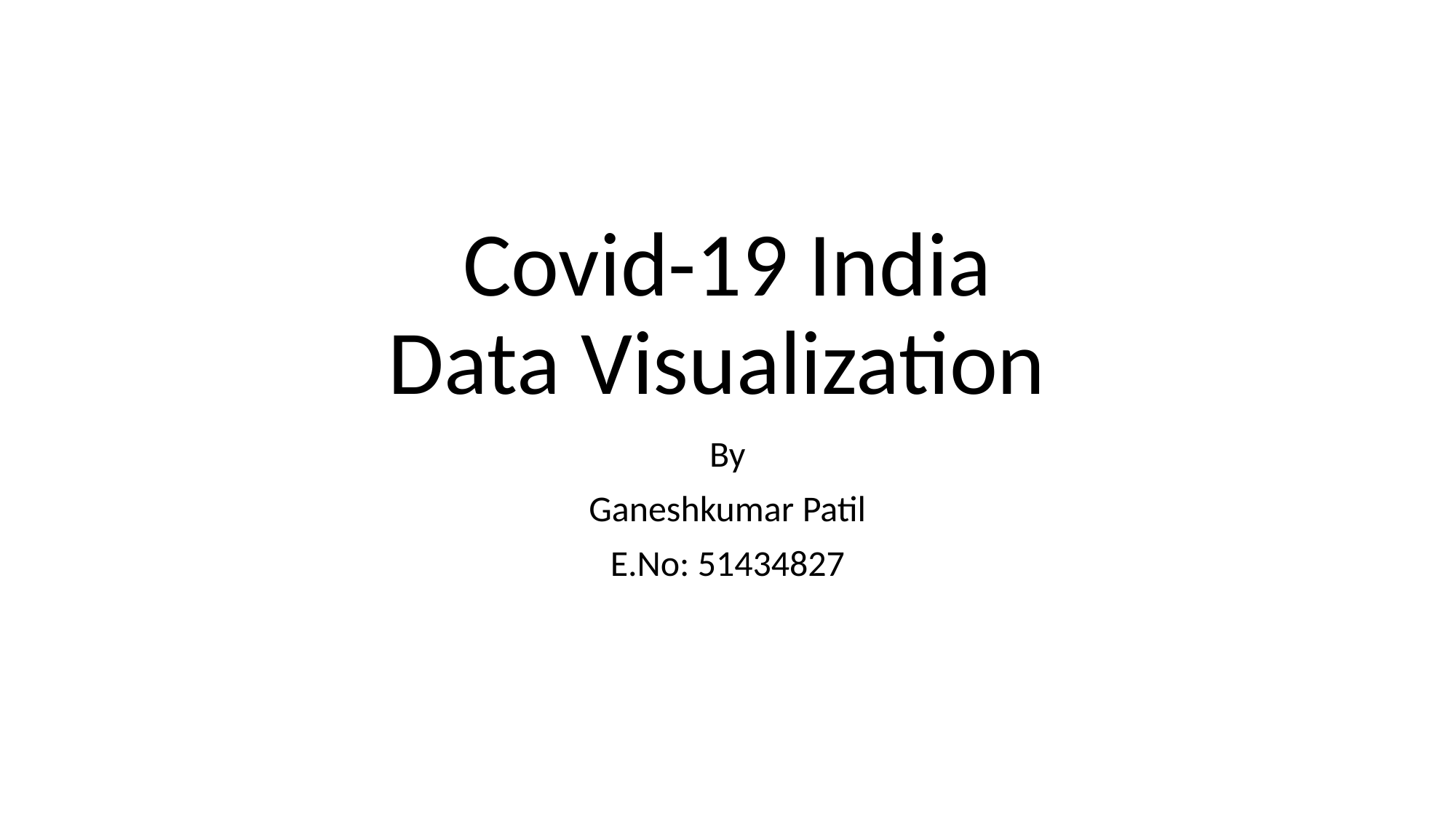

# Covid-19 India Data Visualization
By
Ganeshkumar Patil
E.No: 51434827